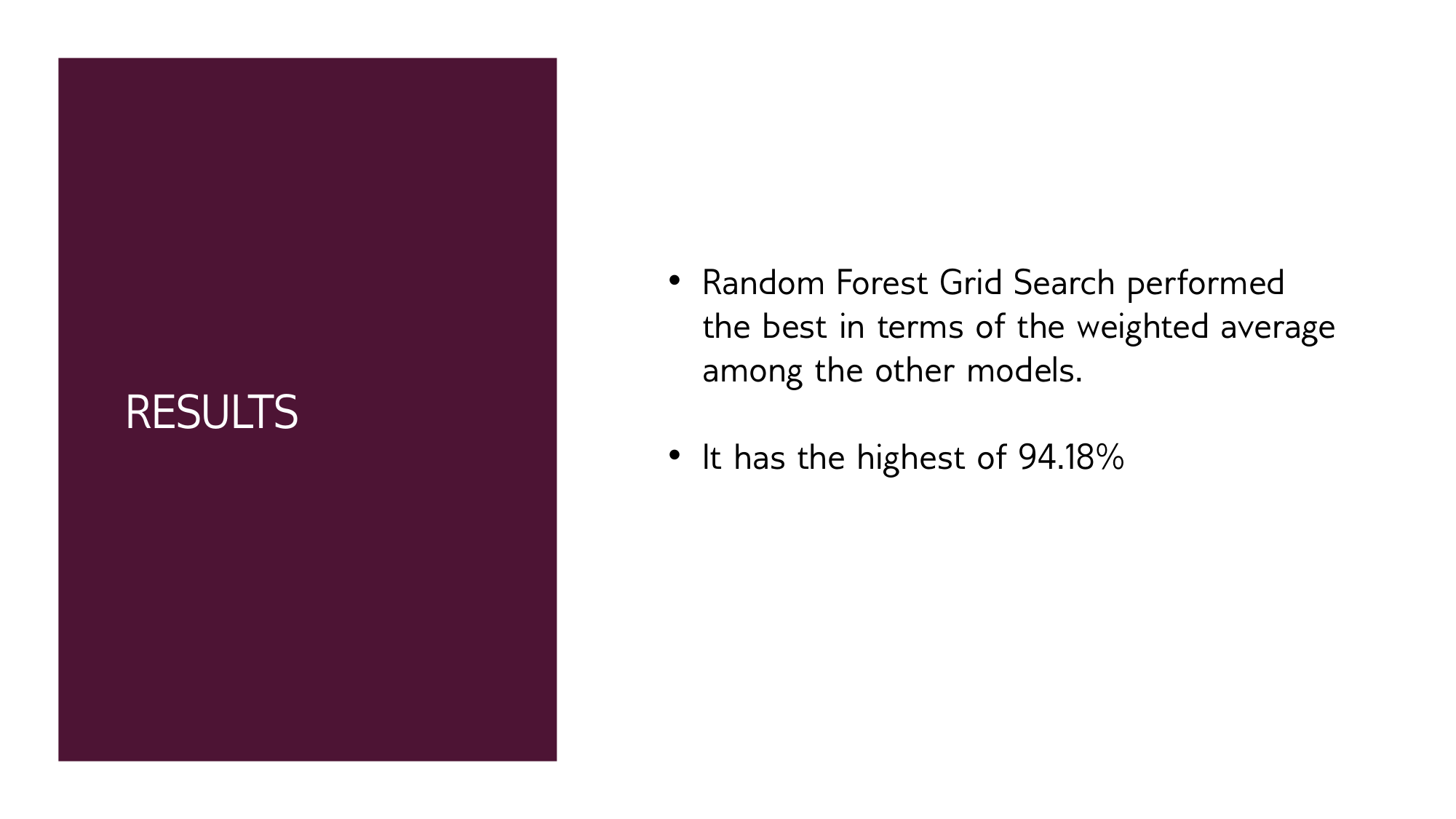

# RESULTS
Random Forest Grid Search performed the best in terms of the weighted average among the other models.

It has the highest of 94.18%